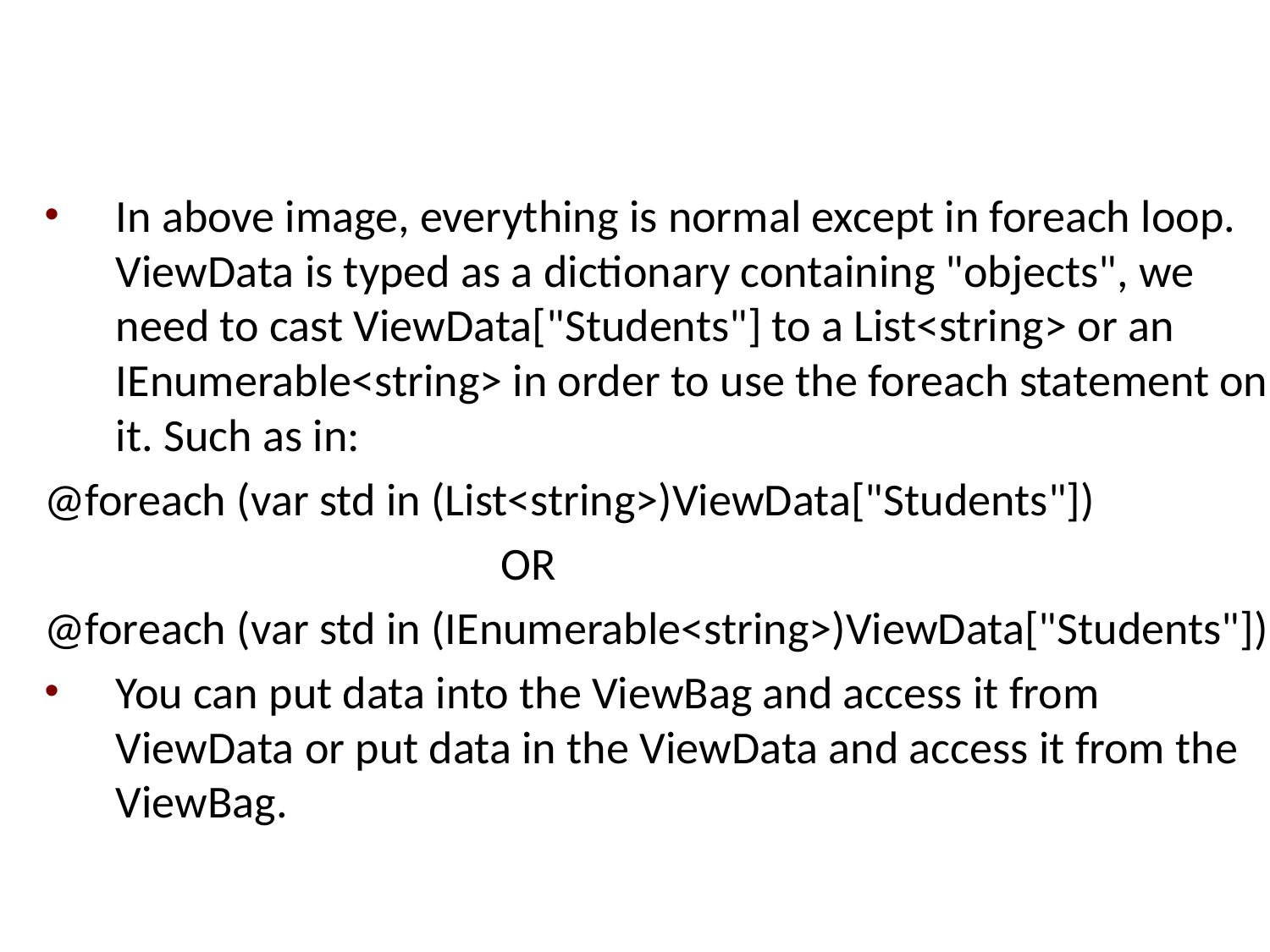

#
In above image, everything is normal except in foreach loop. ViewData is typed as a dictionary containing "objects", we need to cast ViewData["Students"] to a List<string> or an IEnumerable<string> in order to use the foreach statement on it. Such as in:
@foreach (var std in (List<string>)ViewData["Students"])
                                            OR
@foreach (var std in (IEnumerable<string>)ViewData["Students"])
You can put data into the ViewBag and access it from ViewData or put data in the ViewData and access it from the ViewBag.